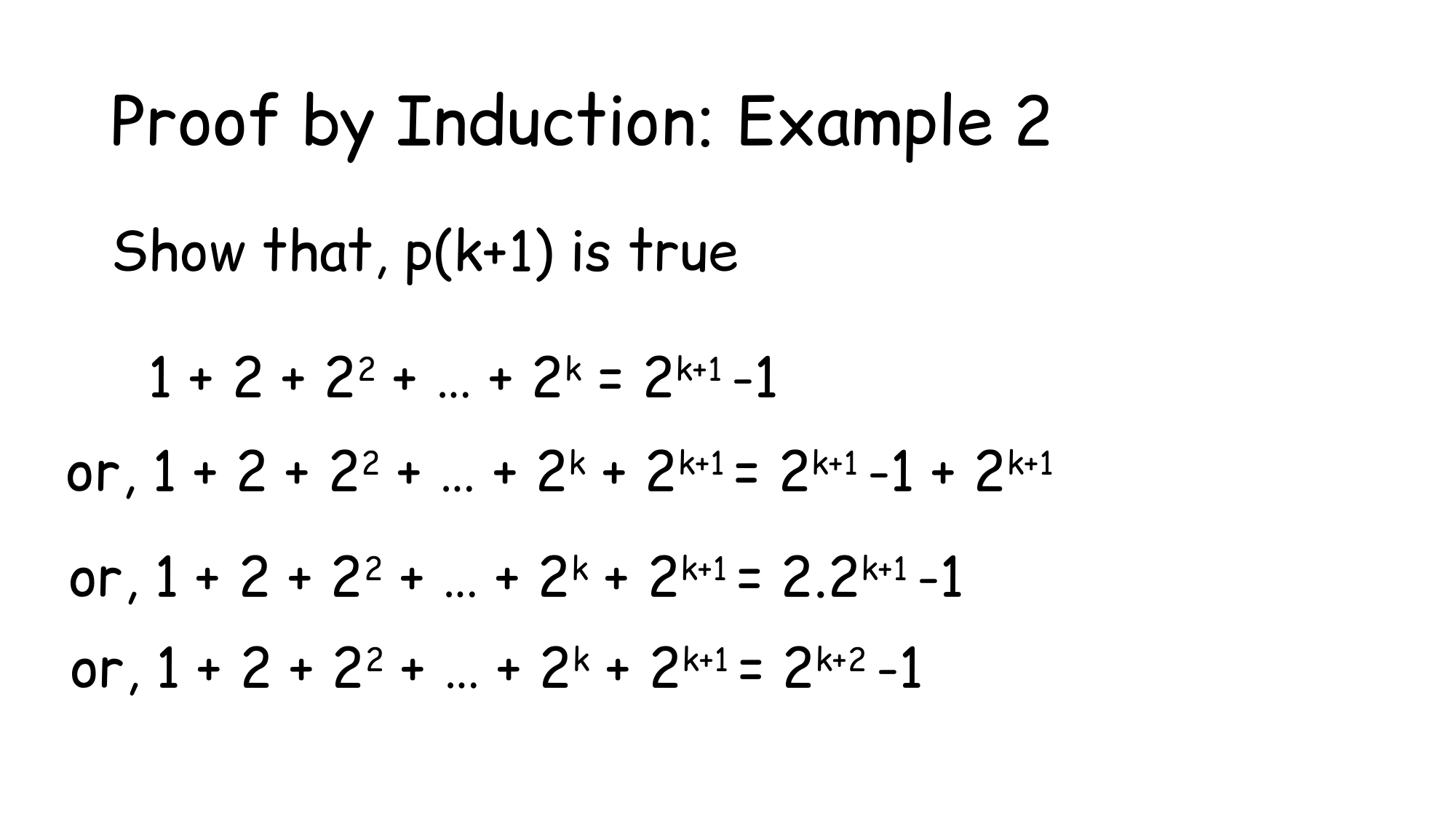

# Proof by Induction: Example 2
Show that, p(k+1) is true
1 + 2 + 22 + … + 2k = 2k+1 -1

or, 1 + 2 + 22 + … + 2k + 2k+1 = 2k+1 -1 + 2k+1

or, 1 + 2 + 22 + … + 2k + 2k+1 = 2.2k+1 -1

or, 1 + 2 + 22 + … + 2k + 2k+1 = 2k+2 -1